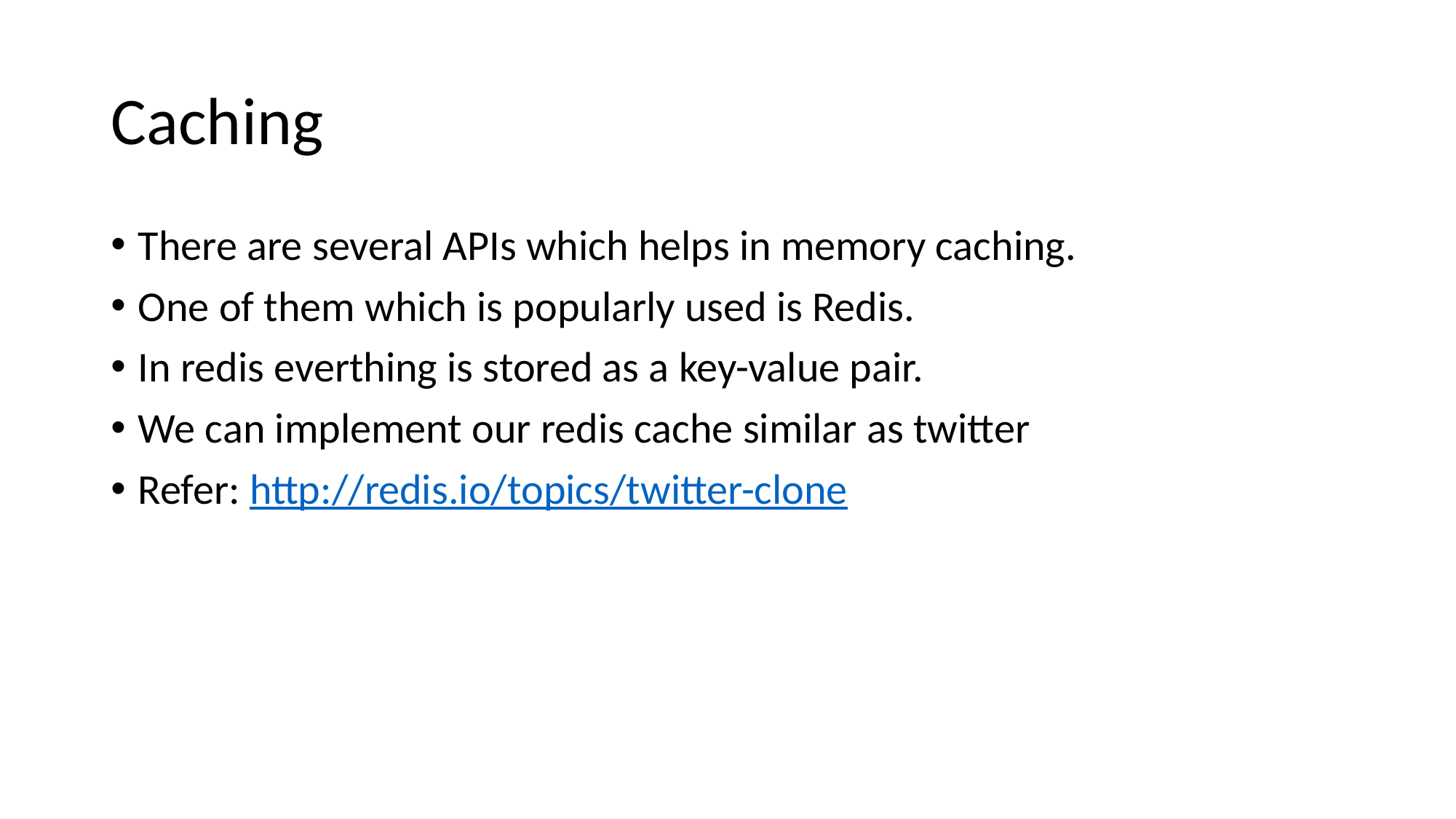

# Caching
There are several APIs which helps in memory caching.
One of them which is popularly used is Redis.
In redis everthing is stored as a key-value pair.
We can implement our redis cache similar as twitter
Refer: http://redis.io/topics/twitter-clone